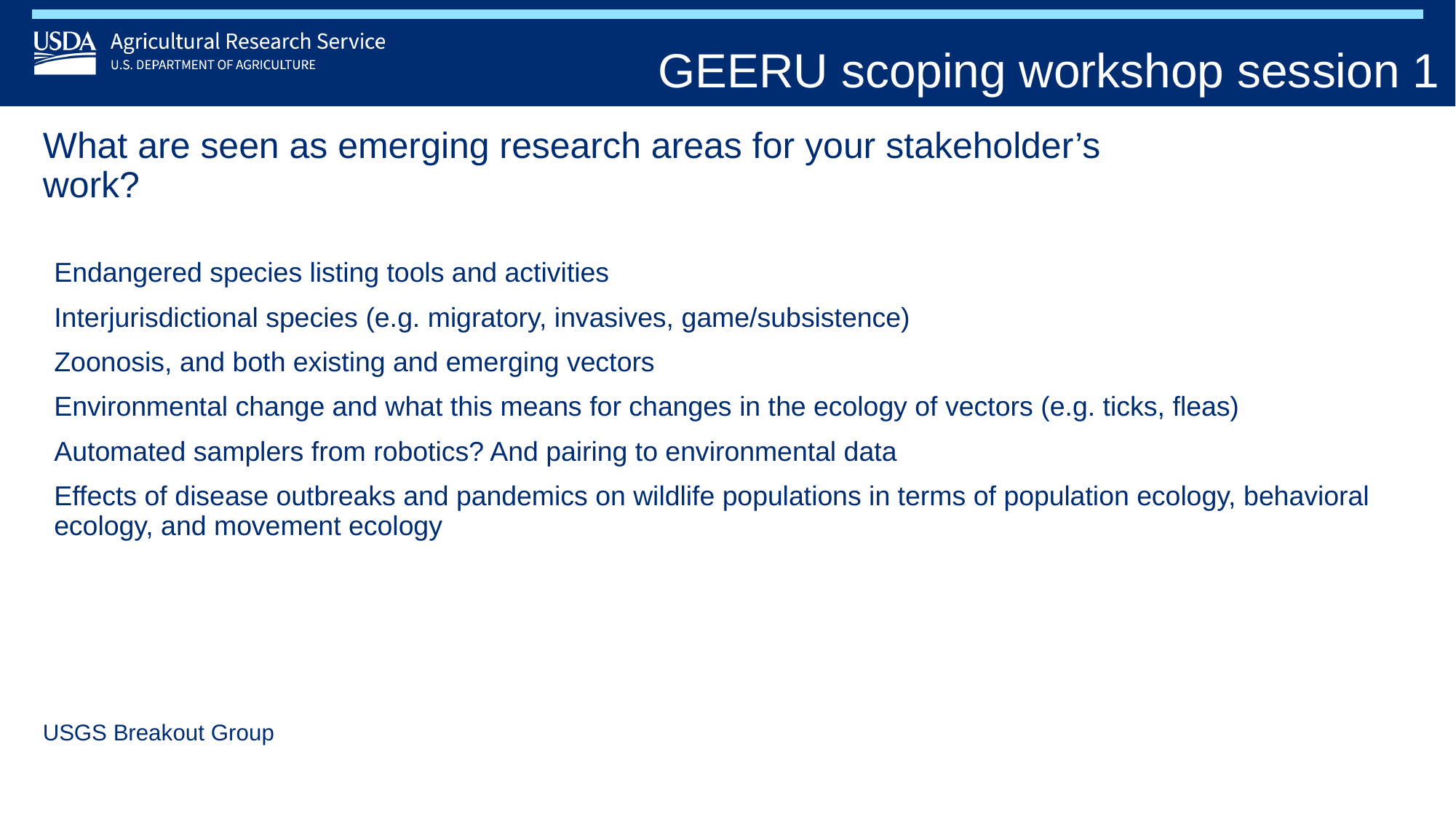

GEERU scoping workshop session 1
# What are seen as emerging research areas for your stakeholder’s work?
Endangered species listing tools and activities
Interjurisdictional species (e.g. migratory, invasives, game/subsistence)
Zoonosis, and both existing and emerging vectors
Environmental change and what this means for changes in the ecology of vectors (e.g. ticks, fleas)
Automated samplers from robotics? And pairing to environmental data
Effects of disease outbreaks and pandemics on wildlife populations in terms of population ecology, behavioral ecology, and movement ecology
USGS Breakout Group